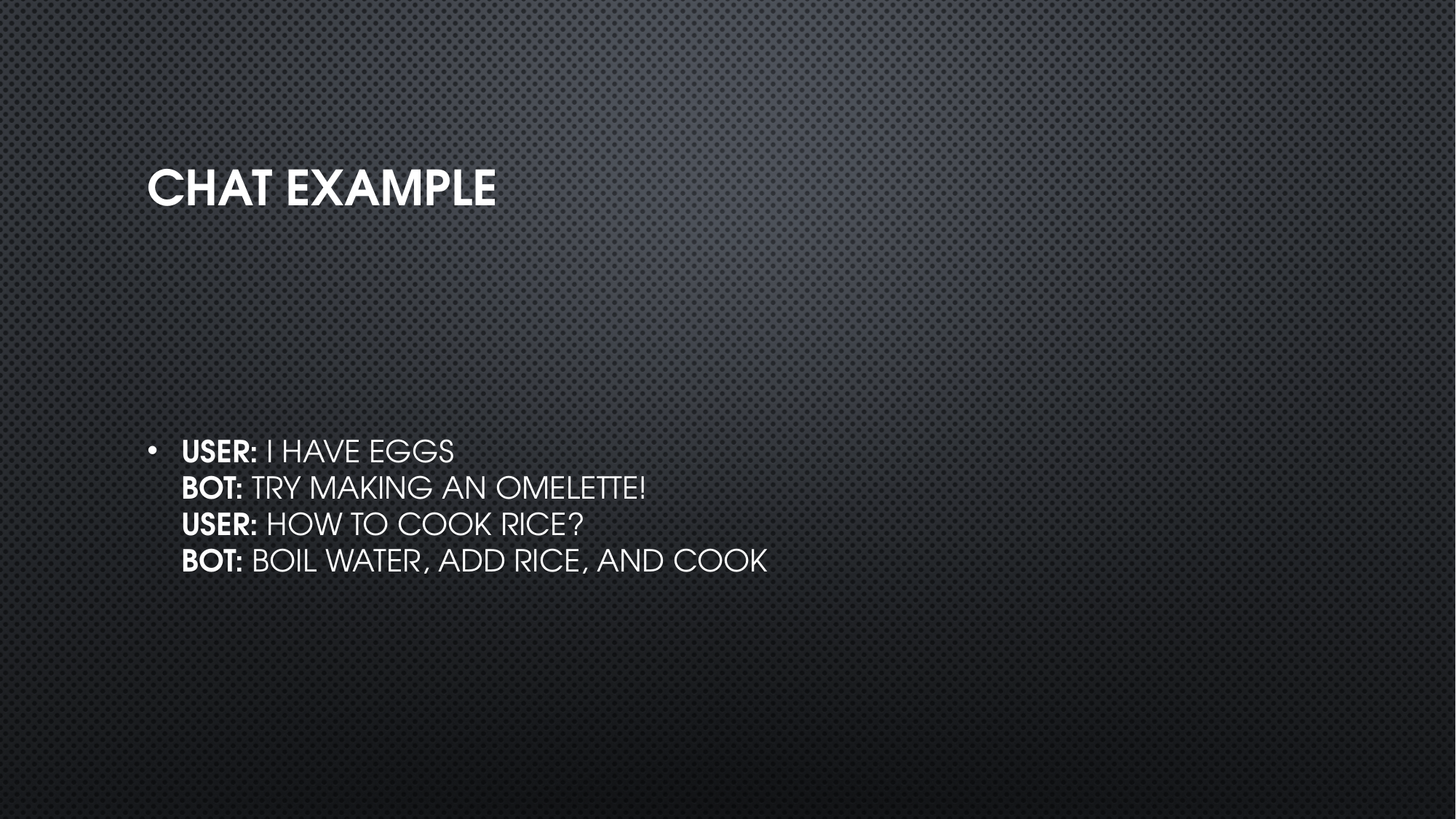

# Chat Example
User: I have eggs
Bot: Try making an omelette!
User: How to cook rice?
Bot: Boil water, add rice, and cook